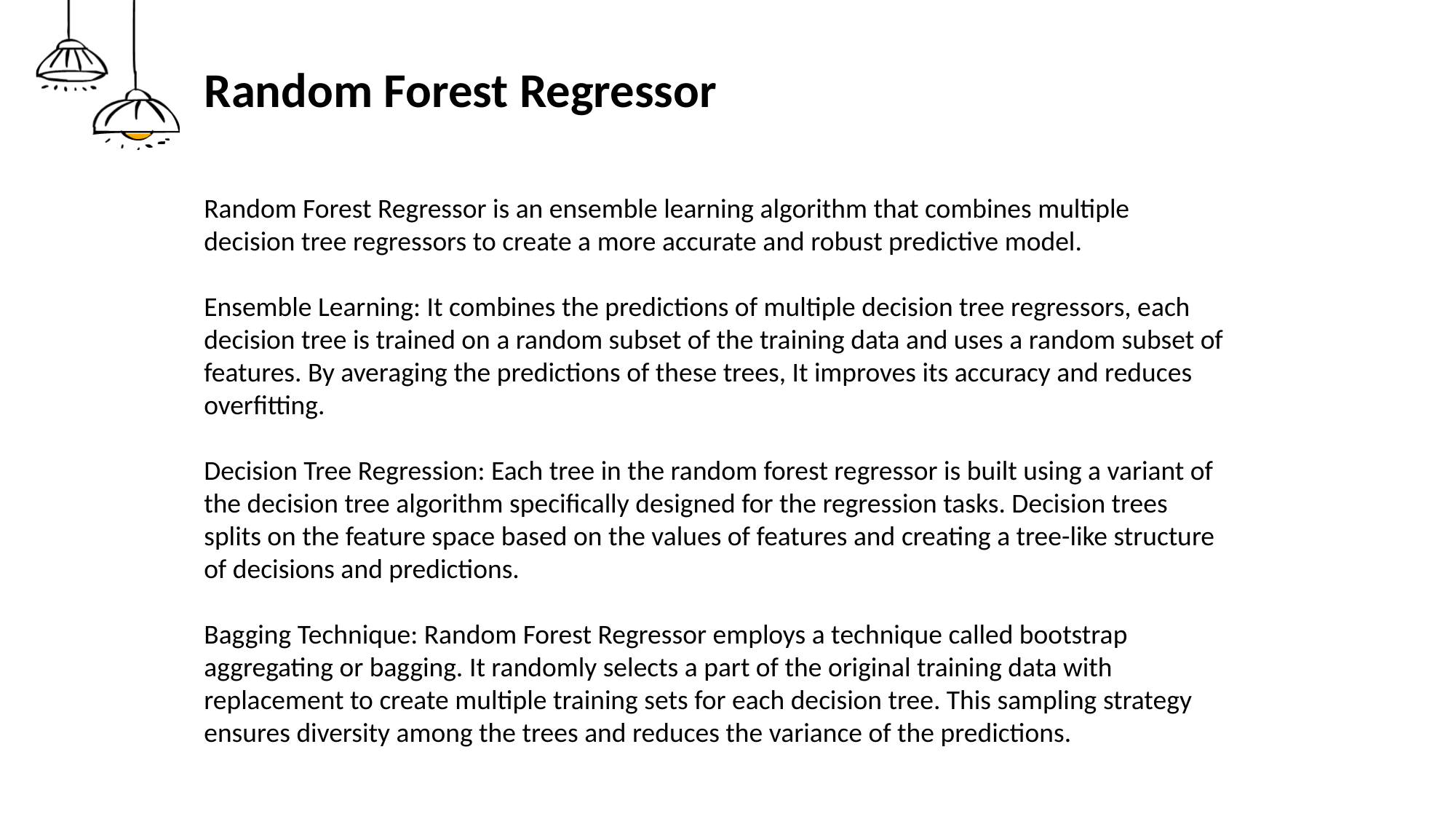

# Random Forest Regressor
Random Forest Regressor is an ensemble learning algorithm that combines multiple decision tree regressors to create a more accurate and robust predictive model.

Ensemble Learning: It combines the predictions of multiple decision tree regressors, each decision tree is trained on a random subset of the training data and uses a random subset of features. By averaging the predictions of these trees, It improves its accuracy and reduces overfitting.

Decision Tree Regression: Each tree in the random forest regressor is built using a variant of the decision tree algorithm specifically designed for the regression tasks. Decision trees splits on the feature space based on the values of features and creating a tree-like structure of decisions and predictions.

Bagging Technique: Random Forest Regressor employs a technique called bootstrap aggregating or bagging. It randomly selects a part of the original training data with replacement to create multiple training sets for each decision tree. This sampling strategy ensures diversity among the trees and reduces the variance of the predictions.